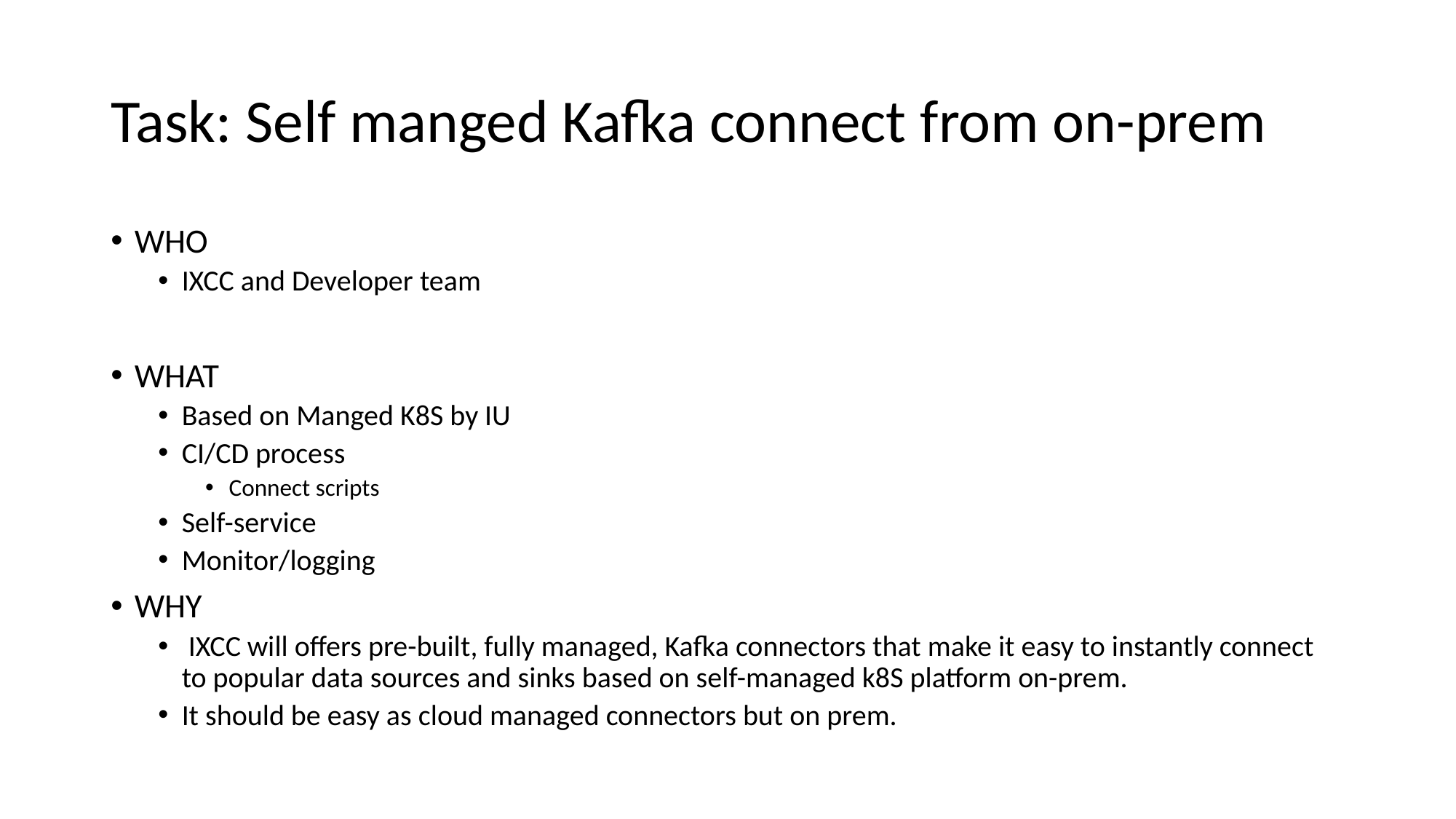

# Task: Self manged Kafka connect from on-prem
WHO
IXCC and Developer team

WHAT
Based on Manged K8S by IU
CI/CD process
Connect scripts
Self-service
Monitor/logging
WHY
 IXCC will offers pre-built, fully managed, Kafka connectors that make it easy to instantly connect to popular data sources and sinks based on self-managed k8S platform on-prem.
It should be easy as cloud managed connectors but on prem.